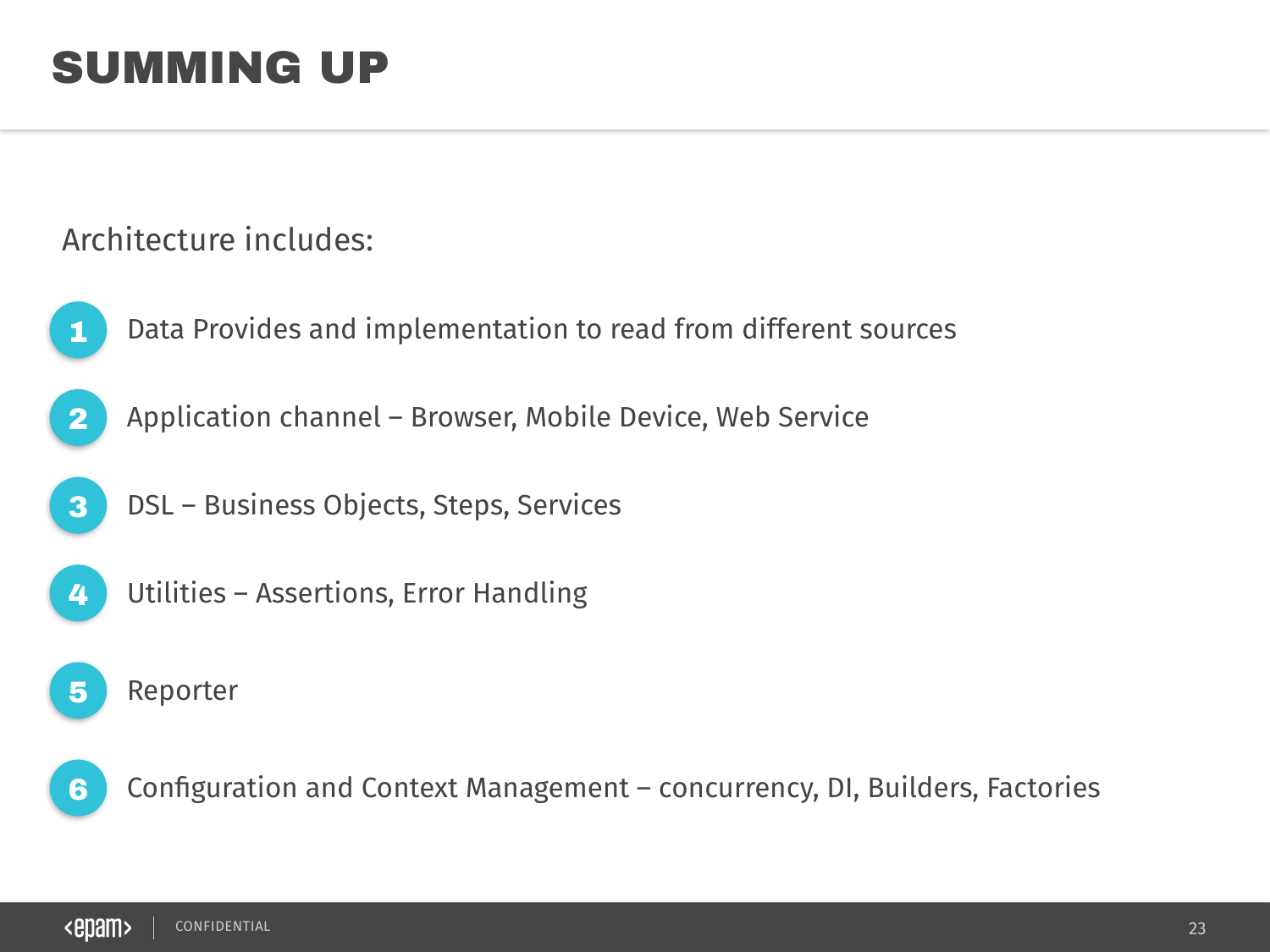

SUMMING UP
Architecture includes:

1
Data Provides and implementation to read from different sources

2
Application channel – Browser, Mobile Device, Web Service

3
DSL – Business Objects, Steps, Services

4
Utilities – Assertions, Error Handling

5
Reporter

6
Configuration and Context Management – concurrency, DI, Builders, Factories